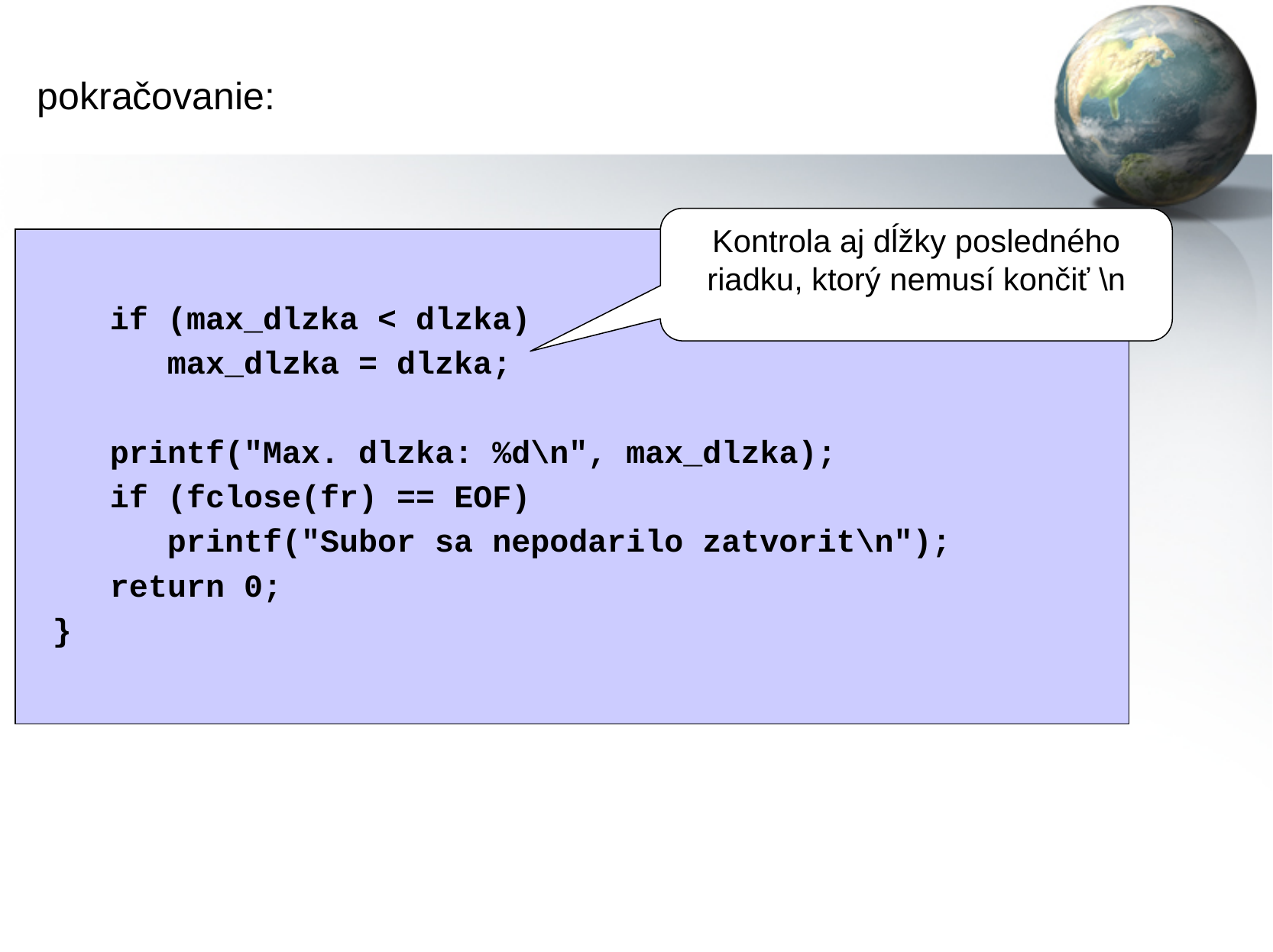

pokračovanie:
Kontrola aj dĺžky posledného riadku, ktorý nemusí končiť \n

   if (max_dlzka < dlzka)
      max_dlzka = dlzka;

   printf("Max. dlzka: %d\n", max_dlzka);
   if (fclose(fr) == EOF)
      printf("Subor sa nepodarilo zatvorit\n");
   return 0;
}